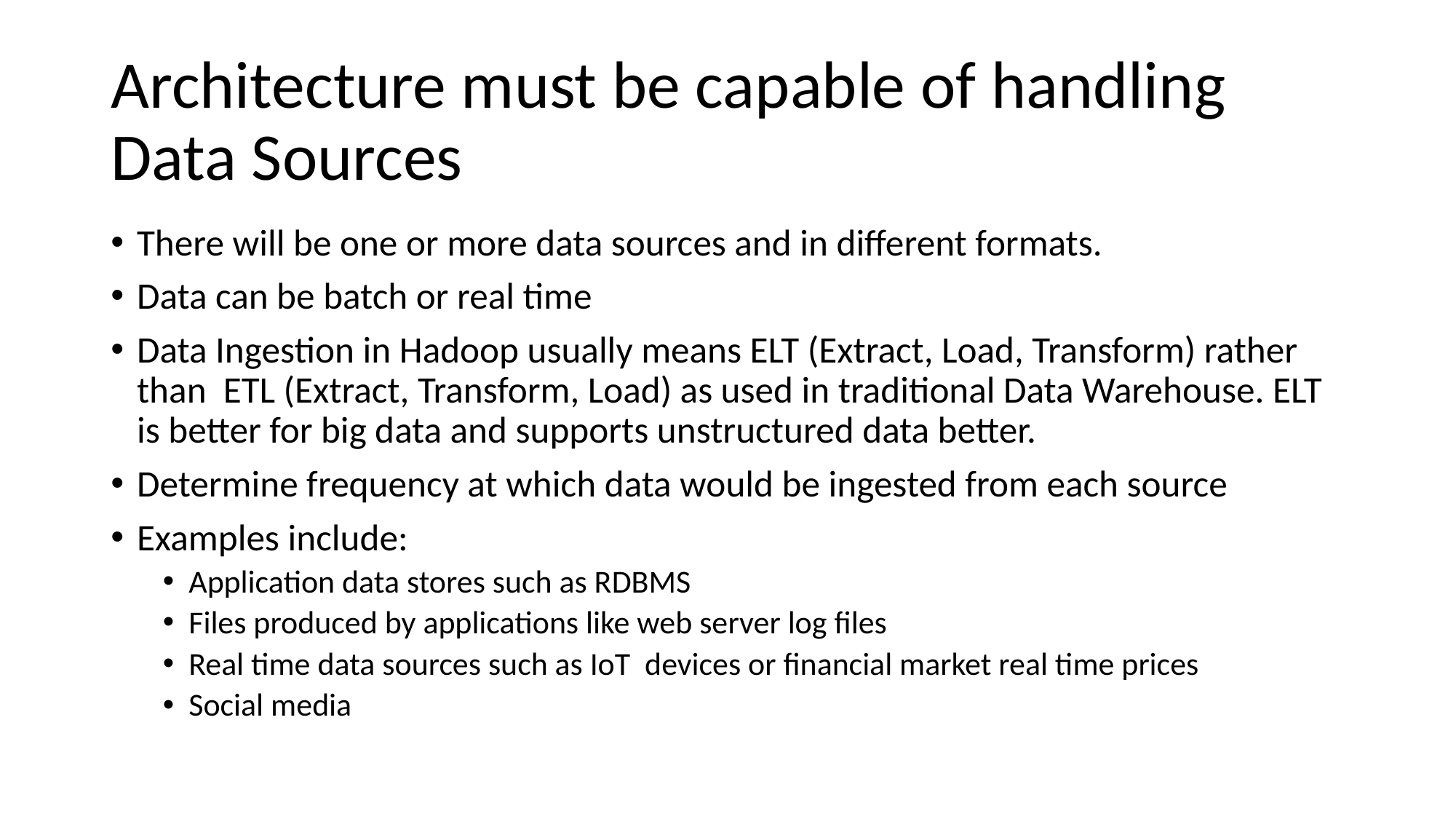

# Architecture must be capable of handling Data Sources
There will be one or more data sources and in different formats.
Data can be batch or real time
Data Ingestion in Hadoop usually means ELT (Extract, Load, Transform) rather than  ETL (Extract, Transform, Load) as used in traditional Data Warehouse. ELT is better for big data and supports unstructured data better.
Determine frequency at which data would be ingested from each source
Examples include:
Application data stores such as RDBMS
Files produced by applications like web server log files
Real time data sources such as IoT  devices or financial market real time prices
Social media